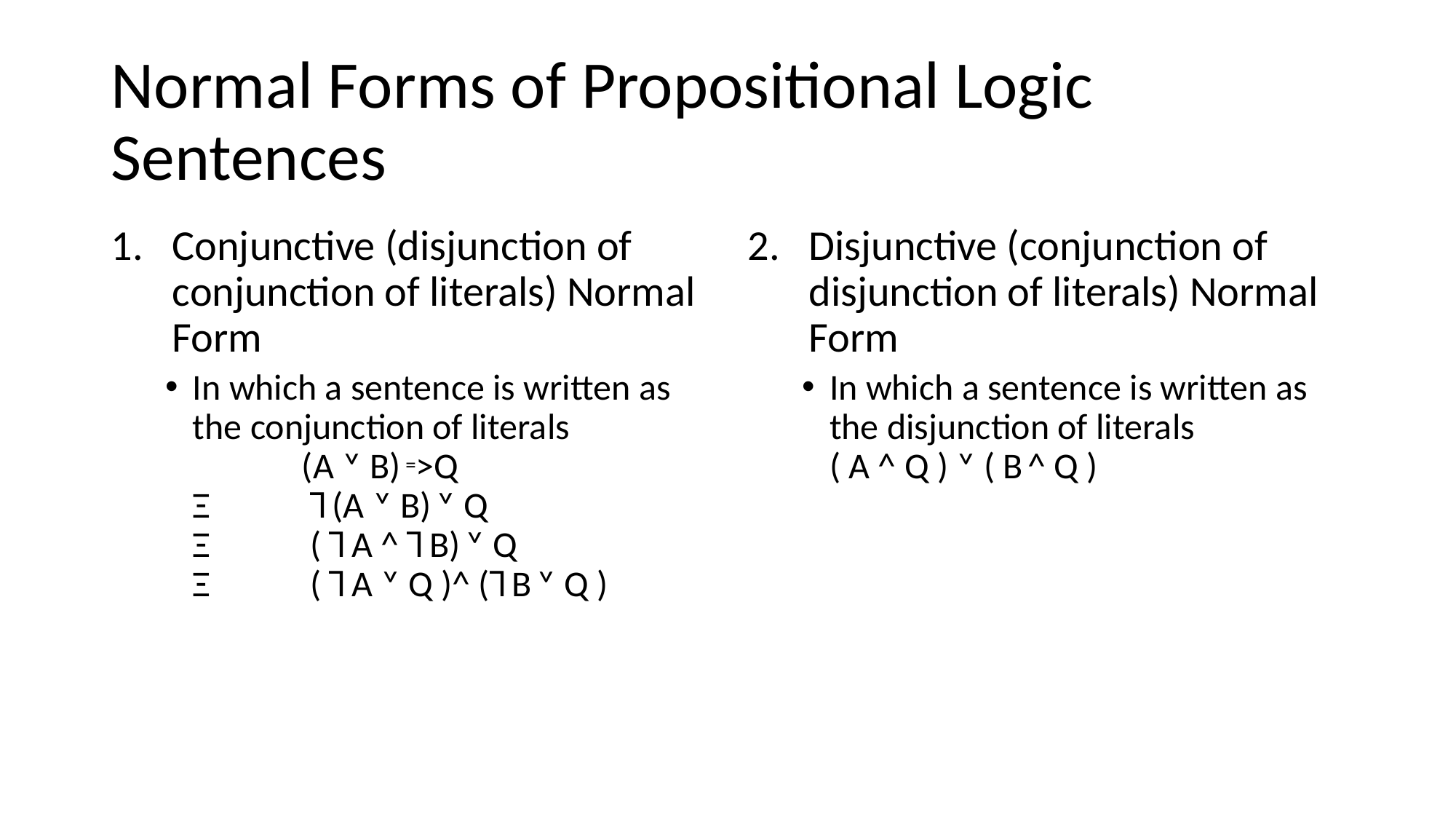

# Normal Forms of Propositional Logic Sentences
Conjunctive (disjunction of conjunction of literals) Normal Form
In which a sentence is written as the conjunction of literals
	(A ˅ B) =>Q
Ξ	 ˥ (A ˅ B) ˅ Q
Ξ	 ( ˥ A ^ ˥ B) ˅ Q
Ξ	 ( ˥ A ˅ Q )^ (˥ B ˅ Q )

Disjunctive (conjunction of disjunction of literals) Normal Form
In which a sentence is written as the disjunction of literals
( A ^ Q ) ˅ ( B ^ Q )